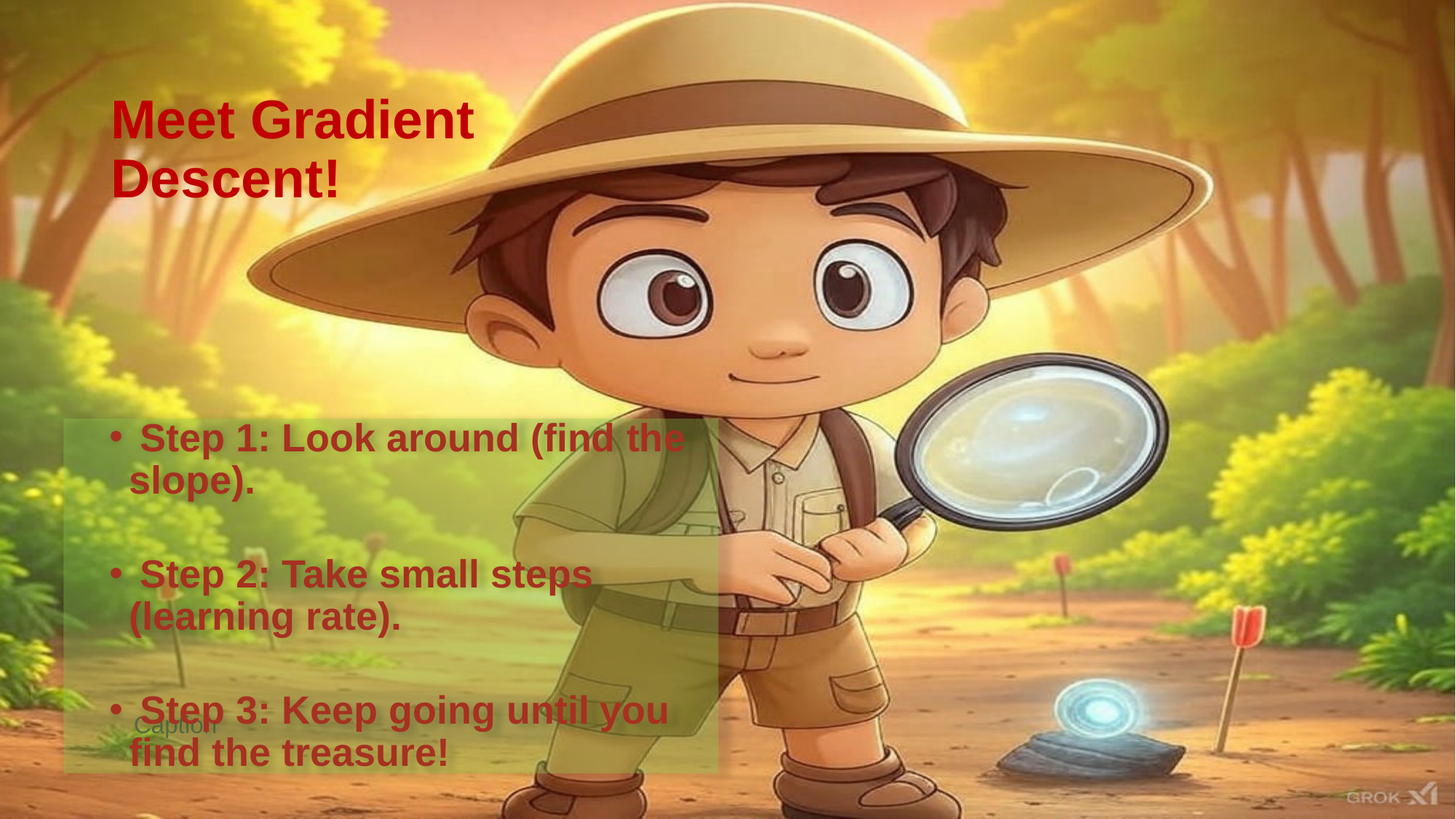

# Meet Gradient Descent!
 Step 1: Look around (find the slope).

 Step 2: Take small steps (learning rate).

 Step 3: Keep going until you find the treasure!
Caption